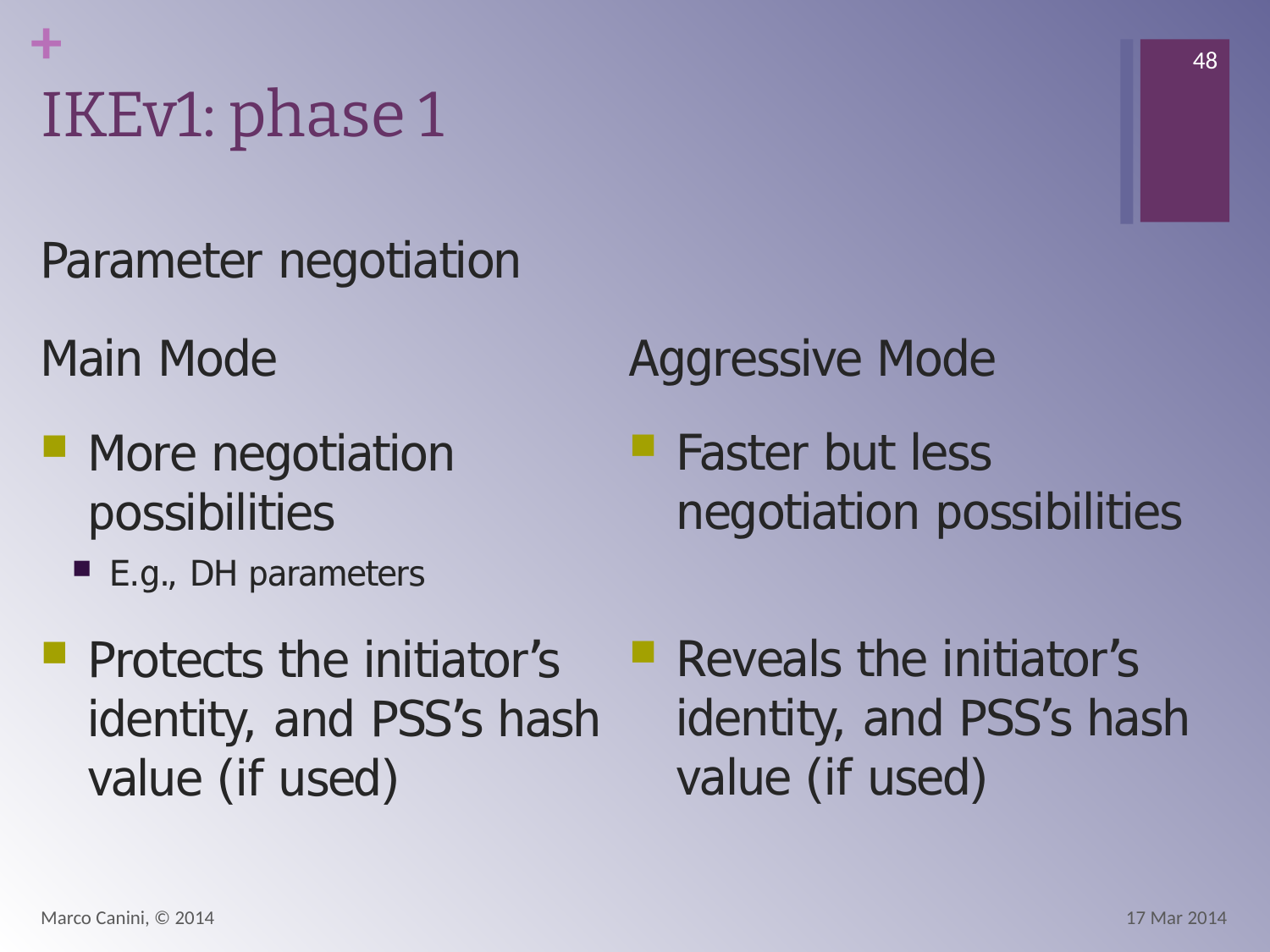

48
# IKEv1: phase 1
Parameter negotiation
Aggressive Mode
Faster but less negotiation possibilities

Reveals the initiator’s identity, and PSS’s hash value (if used)
Main Mode
More negotiation possibilities
E.g., DH parameters
Protects the initiator’s identity, and PSS’s hash value (if used)
Marco Canini, © 2014
17 Mar 2014